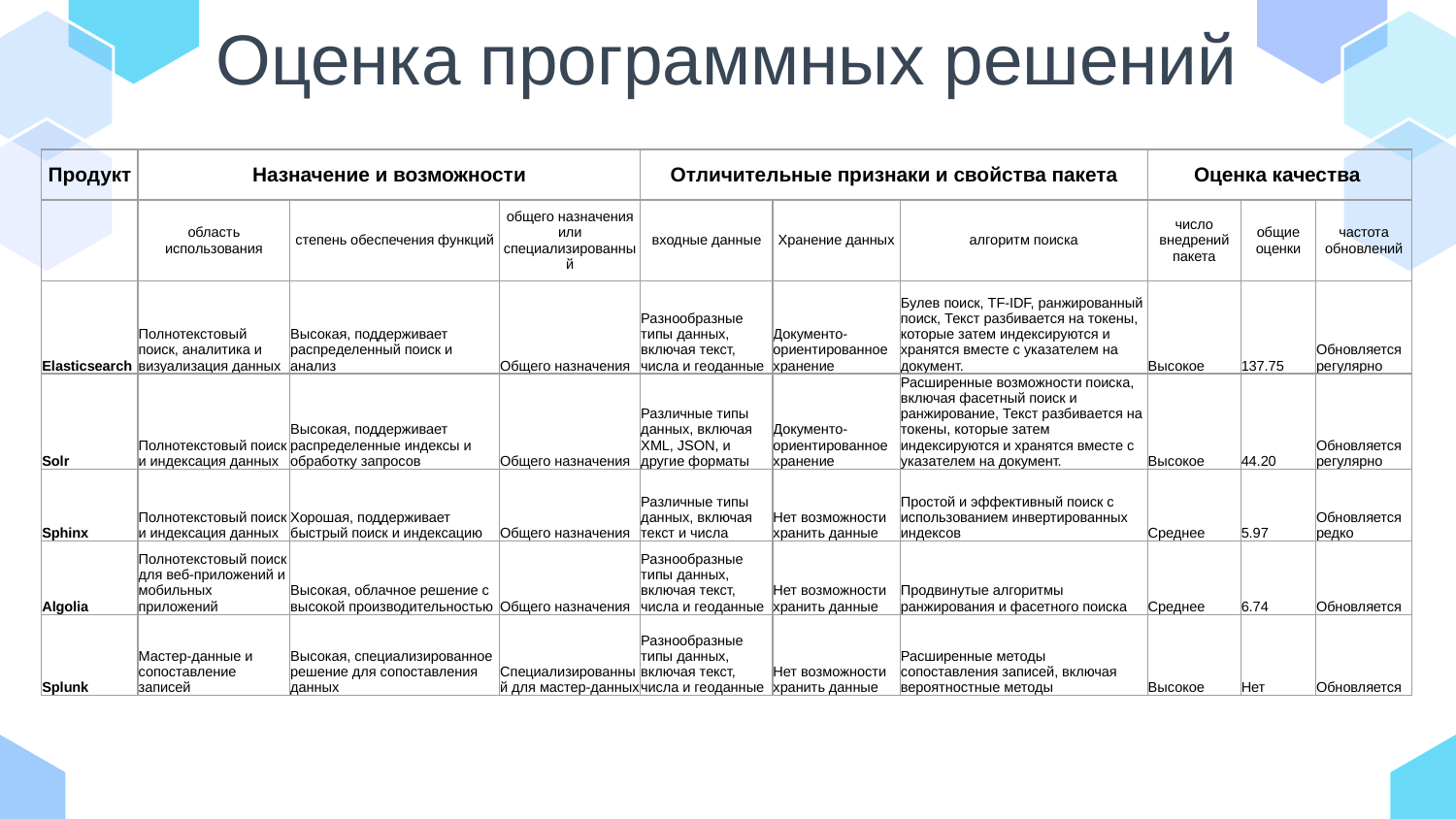

# Оценка программных решений
| Продукт | Назначение и возможности |  |  | Отличительные признаки и свойства пакета |  |  | Оценка качества |  |  |
| --- | --- | --- | --- | --- | --- | --- | --- | --- | --- |
|  | область использования | степень обеспечения функций | общего назначения или специализированный | входные данные | Хранение данных | алгоритм поиска | число внедрений пакета | общие оценки | частота обновлений |
| Elasticsearch | Полнотекстовый поиск, аналитика и визуализация данных | Высокая, поддерживает распределенный поиск и анализ | Общего назначения | Разнообразные типы данных, включая текст, числа и геоданные | Документо-ориентированное хранение | Булев поиск, TF-IDF, ранжированный поиск, Текст разбивается на токены, которые затем индексируются и хранятся вместе с указателем на документ. | Высокое | 137.75 | Обновляется регулярно |
| Solr | Полнотекстовый поиск и индексация данных | Высокая, поддерживает распределенные индексы и обработку запросов | Общего назначения | Различные типы данных, включая XML, JSON, и другие форматы | Документо-ориентированное хранение | Расширенные возможности поиска, включая фасетный поиск и ранжирование, Текст разбивается на токены, которые затем индексируются и хранятся вместе с указателем на документ. | Высокое | 44.20 | Обновляется регулярно |
| Sphinx | Полнотекстовый поиск и индексация данных | Хорошая, поддерживает быстрый поиск и индексацию | Общего назначения | Различные типы данных, включая текст и числа | Нет возможности хранить данные | Простой и эффективный поиск с использованием инвертированных индексов | Среднее | 5.97 | Обновляется редко |
| Algolia | Полнотекстовый поиск для веб-приложений и мобильных приложений | Высокая, облачное решение с высокой производительностью | Общего назначения | Разнообразные типы данных, включая текст, числа и геоданные | Нет возможности хранить данные | Продвинутые алгоритмы ранжирования и фасетного поиска | Среднее | 6.74 | Обновляется |
| Splunk | Мастер-данные и сопоставление записей | Высокая, специализированное решение для сопоставления данных | Специализированный для мастер-данных | Разнообразные типы данных, включая текст, числа и геоданные | Нет возможности хранить данные | Расширенные методы сопоставления записей, включая вероятностные методы | Высокое | Нет | Обновляется |